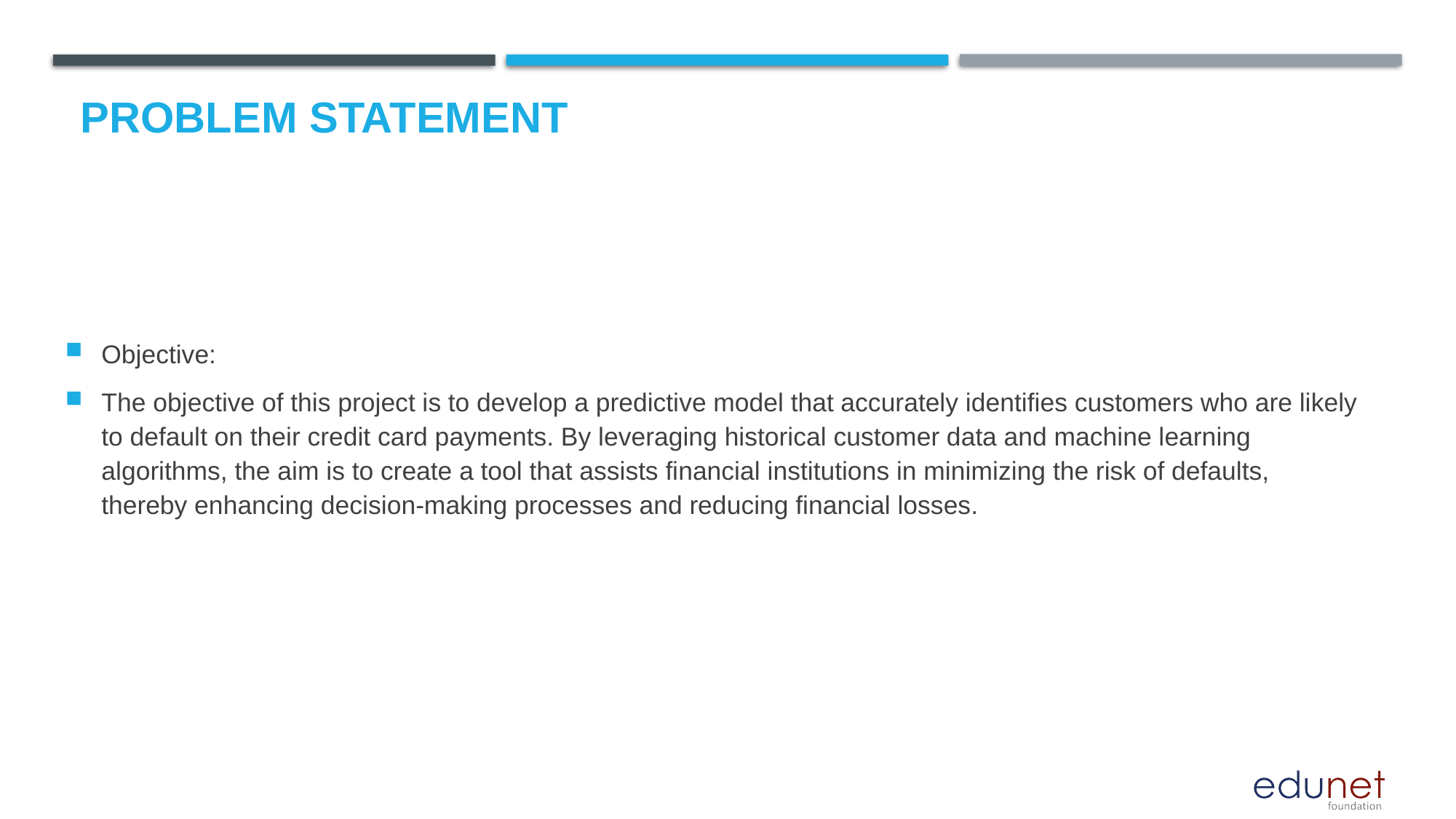

# Problem Statement
Objective:
The objective of this project is to develop a predictive model that accurately identifies customers who are likely to default on their credit card payments. By leveraging historical customer data and machine learning algorithms, the aim is to create a tool that assists financial institutions in minimizing the risk of defaults, thereby enhancing decision-making processes and reducing financial losses.